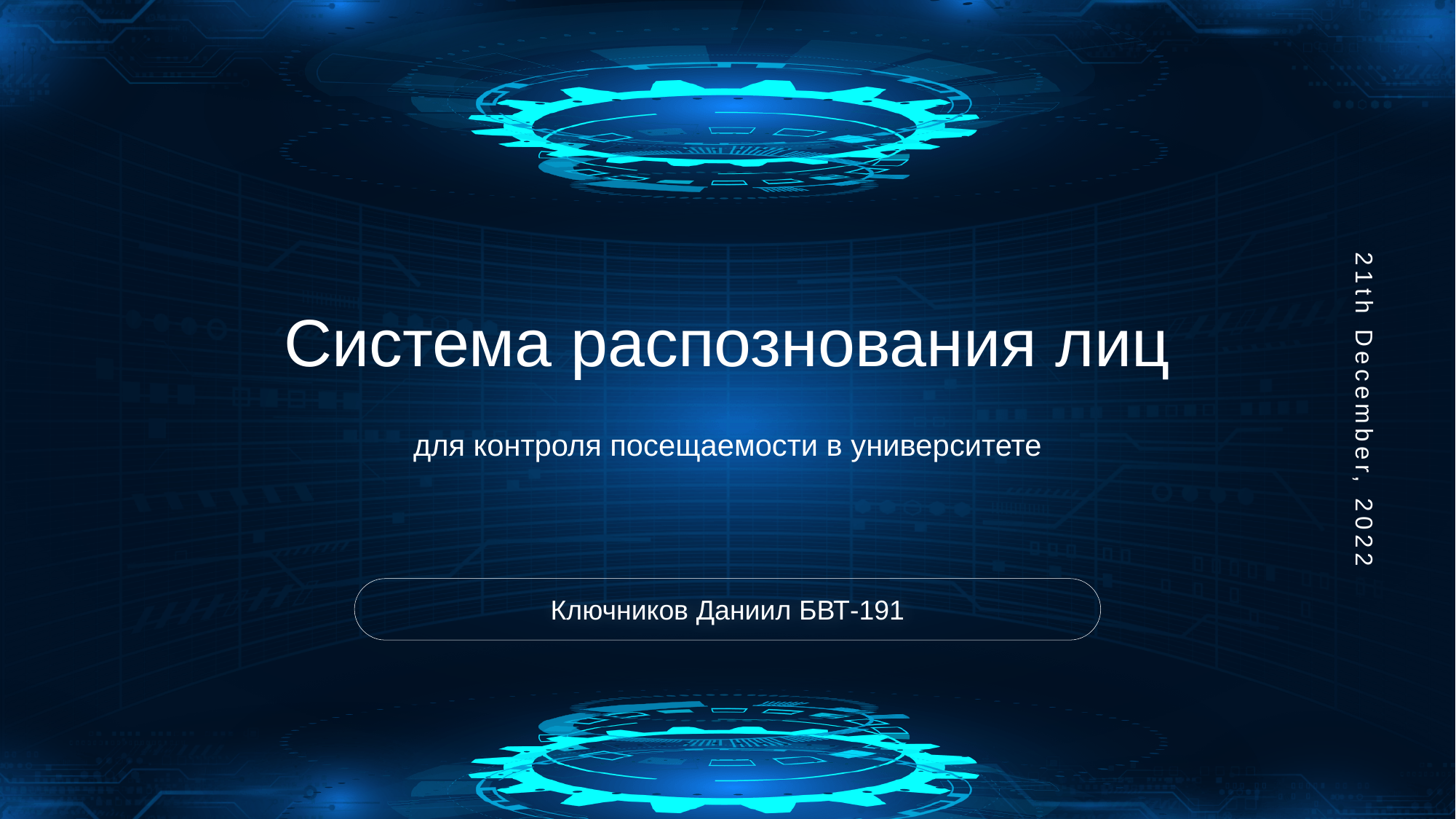

Система распознования лиц
21th December, 2022
для контроля посещаемости в университете
Ключников Даниил БВТ-191